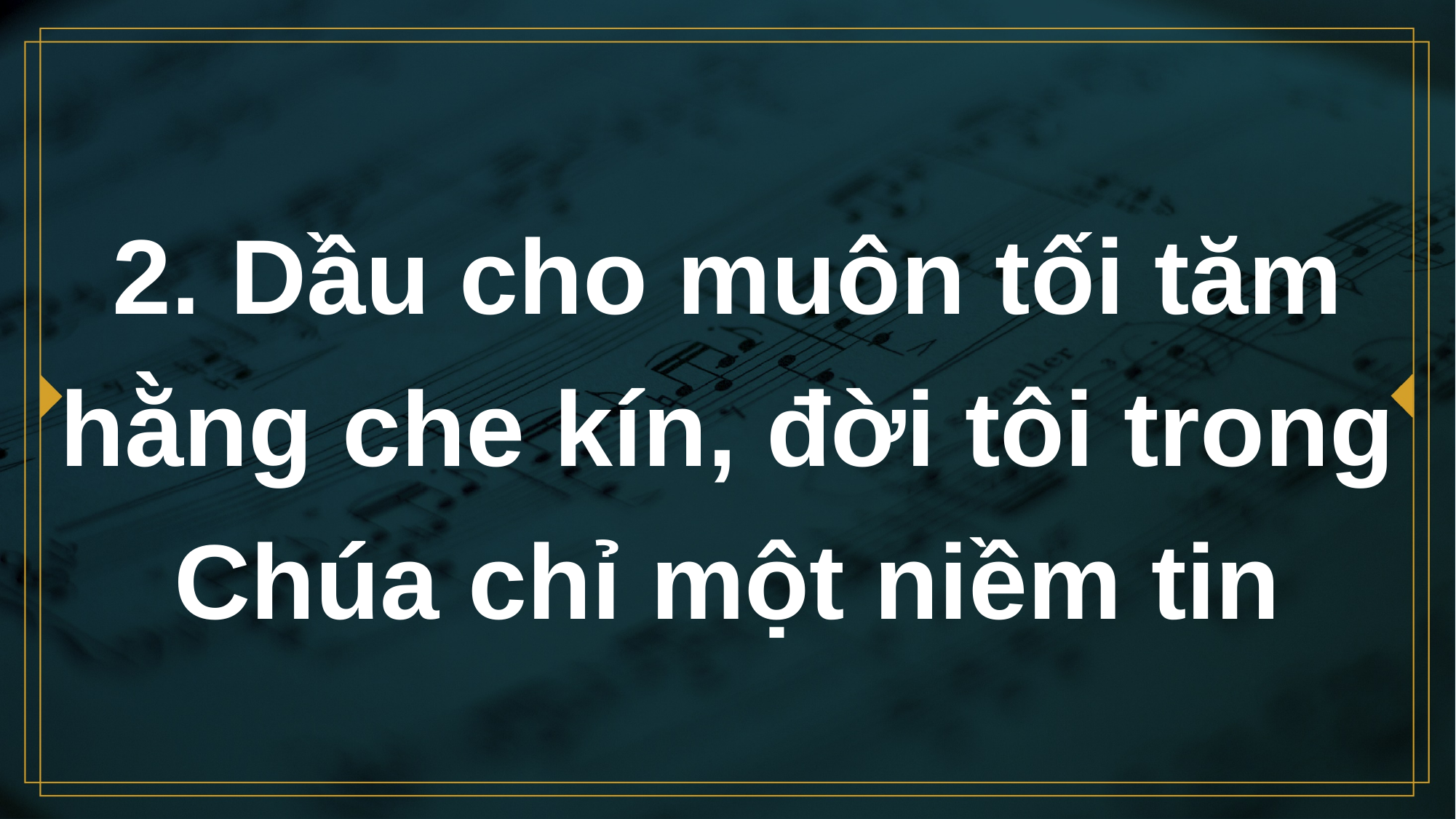

# 2. Dầu cho muôn tối tăm hằng che kín, đời tôi trong Chúa chỉ một niềm tin